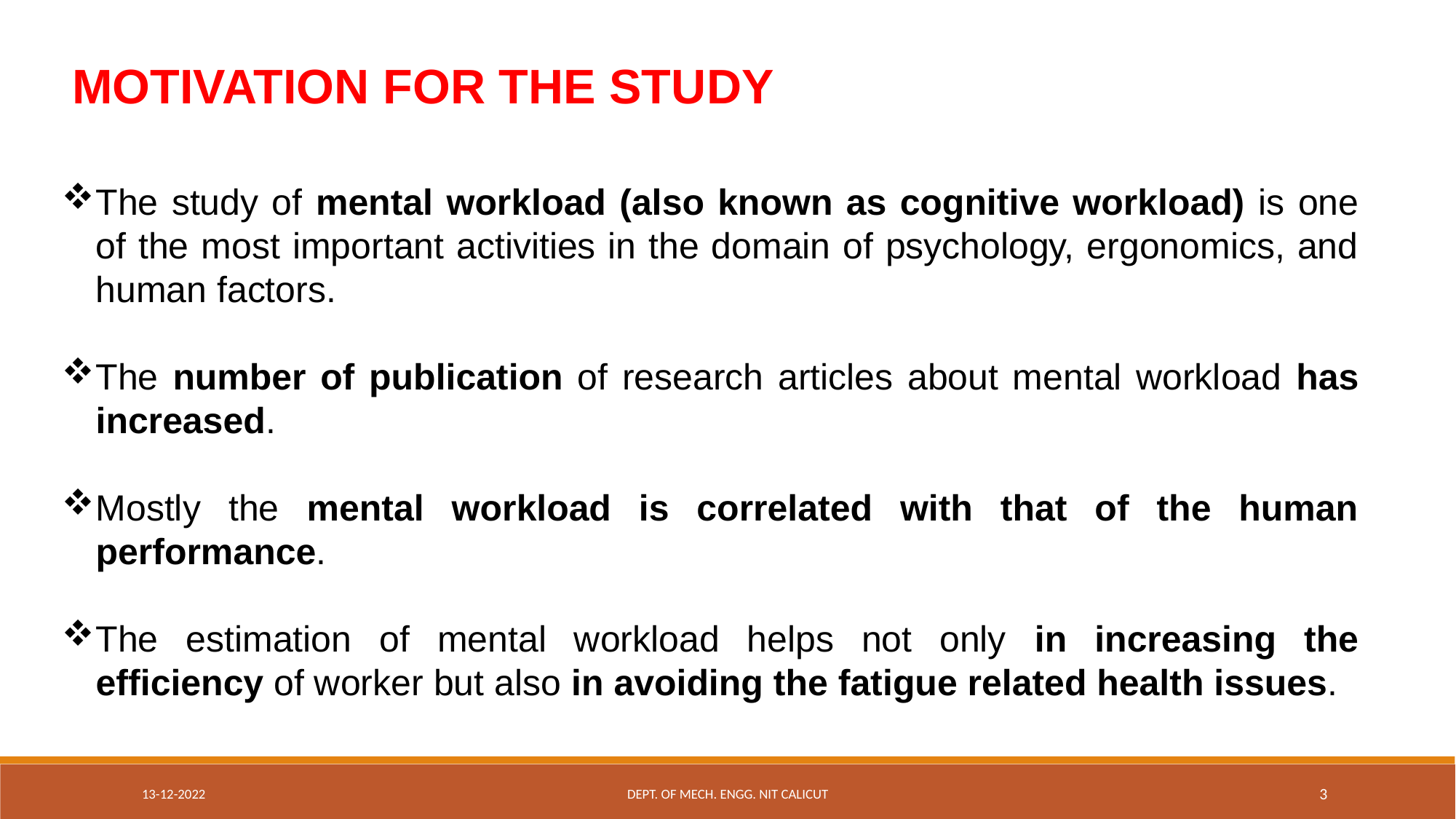

MOTIVATION FOR THE STUDY
The study of mental workload (also known as cognitive workload) is one of the most important activities in the domain of psychology, ergonomics, and human factors.

The number of publication of research articles about mental workload has increased.

Mostly the mental workload is correlated with that of the human performance.

The estimation of mental workload helps not only in increasing the efficiency of worker but also in avoiding the fatigue related health issues.
13-12-2022
Dept. of Mech. Engg. NIT Calicut
3